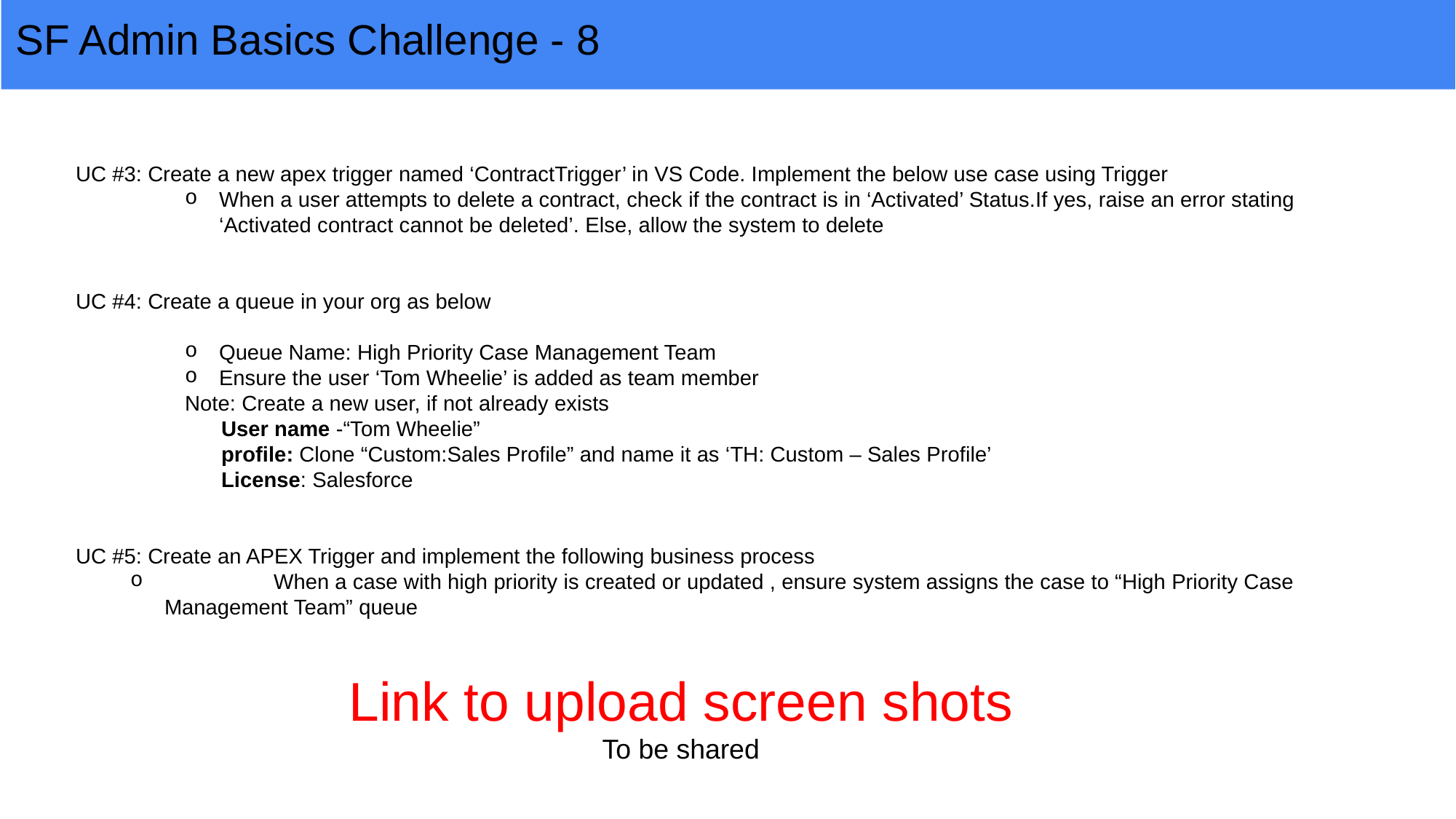

# SF Admin Basics Challenge - 8
UC #3: Create a new apex trigger named ‘ContractTrigger’ in VS Code. Implement the below use case using Trigger
When a user attempts to delete a contract, check if the contract is in ‘Activated’ Status.If yes, raise an error stating ‘Activated contract cannot be deleted’. Else, allow the system to delete

UC #4: Create a queue in your org as below

Queue Name: High Priority Case Management Team
Ensure the user ‘Tom Wheelie’ is added as team member
Note: Create a new user, if not already exists
User name -“Tom Wheelie”
profile: Clone “Custom:Sales Profile” and name it as ‘TH: Custom – Sales Profile’
License: Salesforce

UC #5: Create an APEX Trigger and implement the following business process
	When a case with high priority is created or updated , ensure system assigns the case to “High Priority Case Management Team” queue

Link to upload screen shots
To be shared